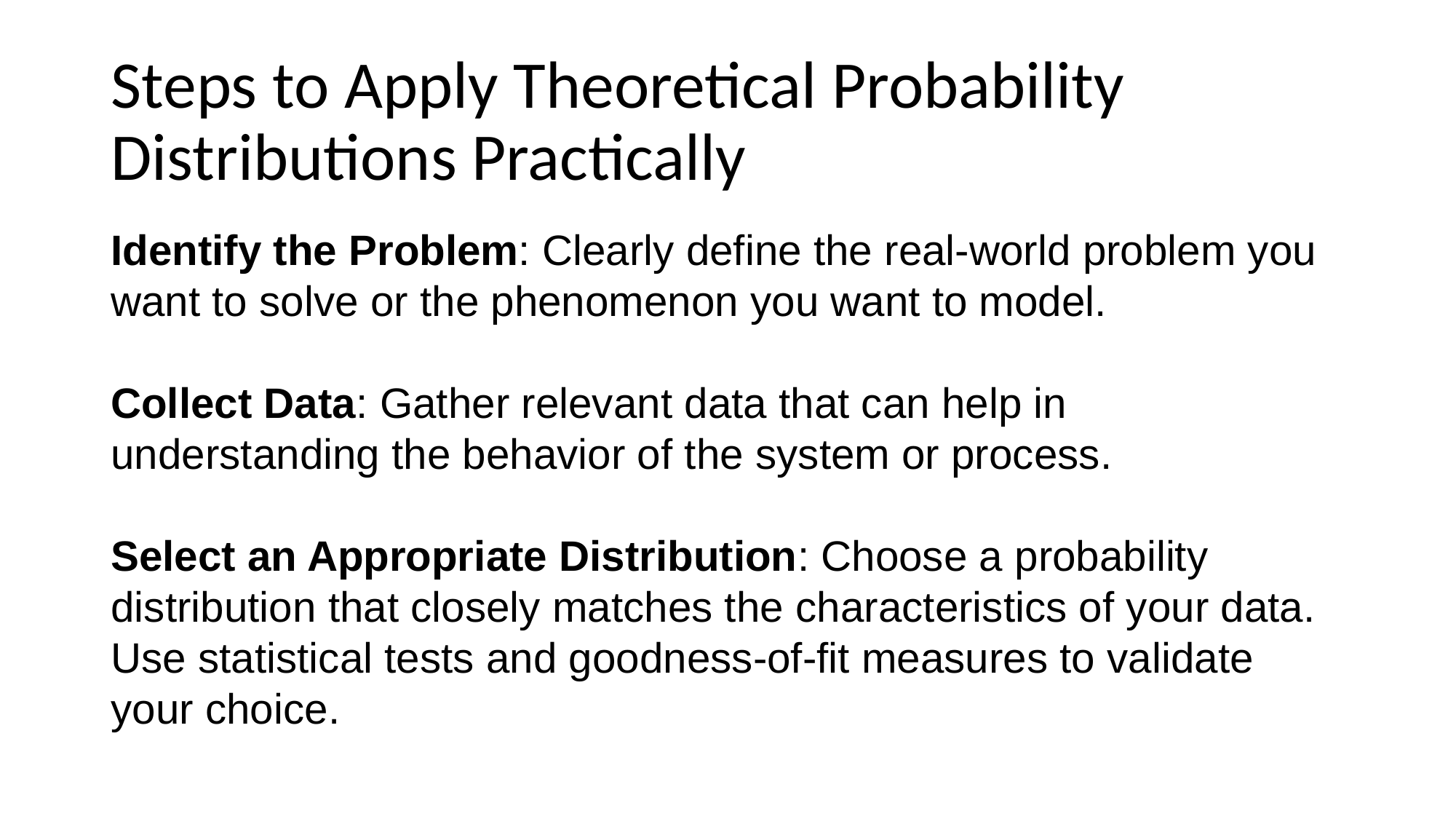

# Steps to Apply Theoretical Probability Distributions Practically
Identify the Problem: Clearly define the real-world problem you want to solve or the phenomenon you want to model.

Collect Data: Gather relevant data that can help in understanding the behavior of the system or process.

Select an Appropriate Distribution: Choose a probability distribution that closely matches the characteristics of your data. Use statistical tests and goodness-of-fit measures to validate your choice.